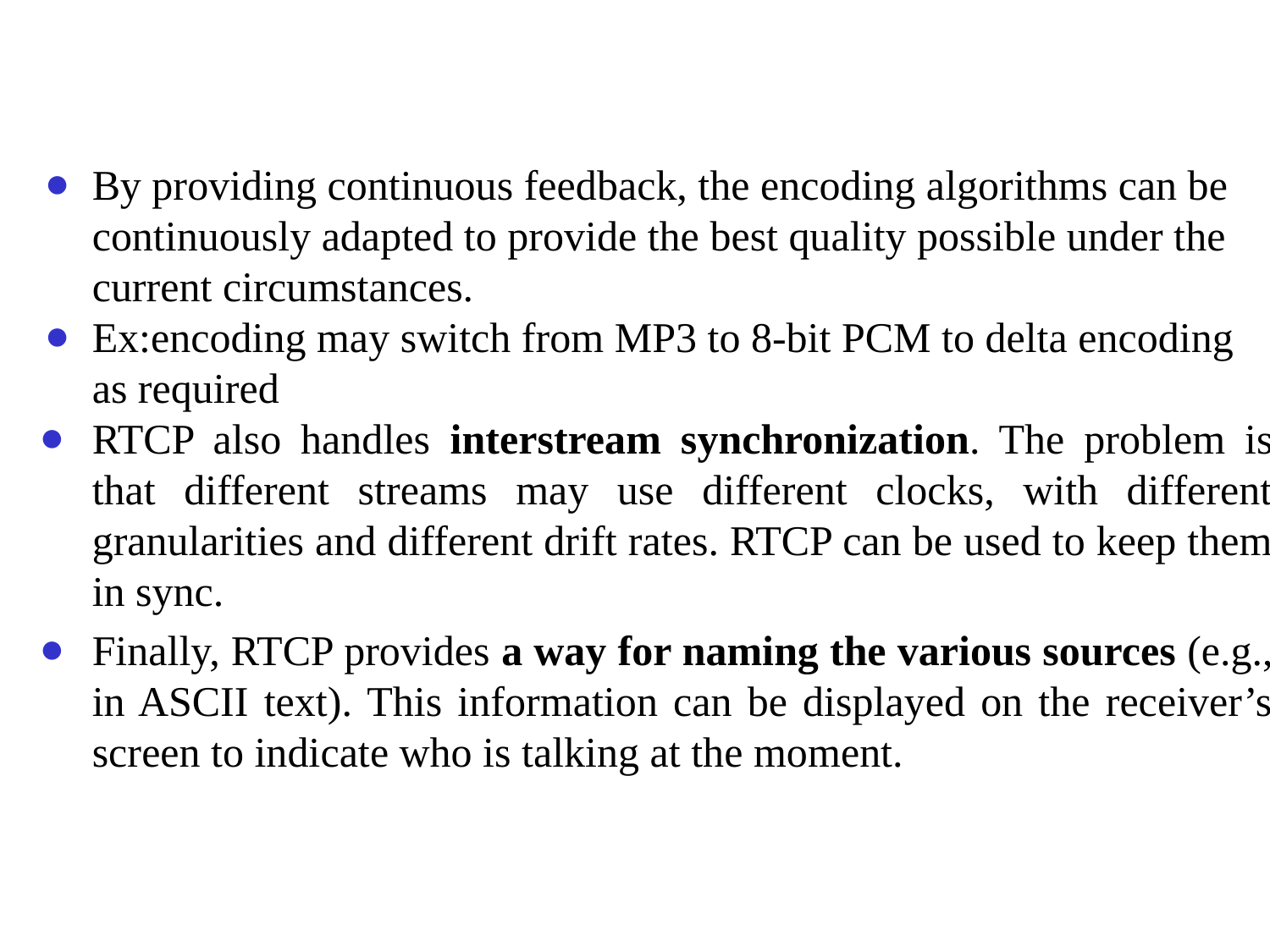

#
By providing continuous feedback, the encoding algorithms can be continuously adapted to provide the best quality possible under the current circumstances.
Ex:encoding may switch from MP3 to 8-bit PCM to delta encoding as required
RTCP also handles interstream synchronization. The problem is that different streams may use different clocks, with different granularities and different drift rates. RTCP can be used to keep them in sync.
Finally, RTCP provides a way for naming the various sources (e.g., in ASCII text). This information can be displayed on the receiver’s screen to indicate who is talking at the moment.